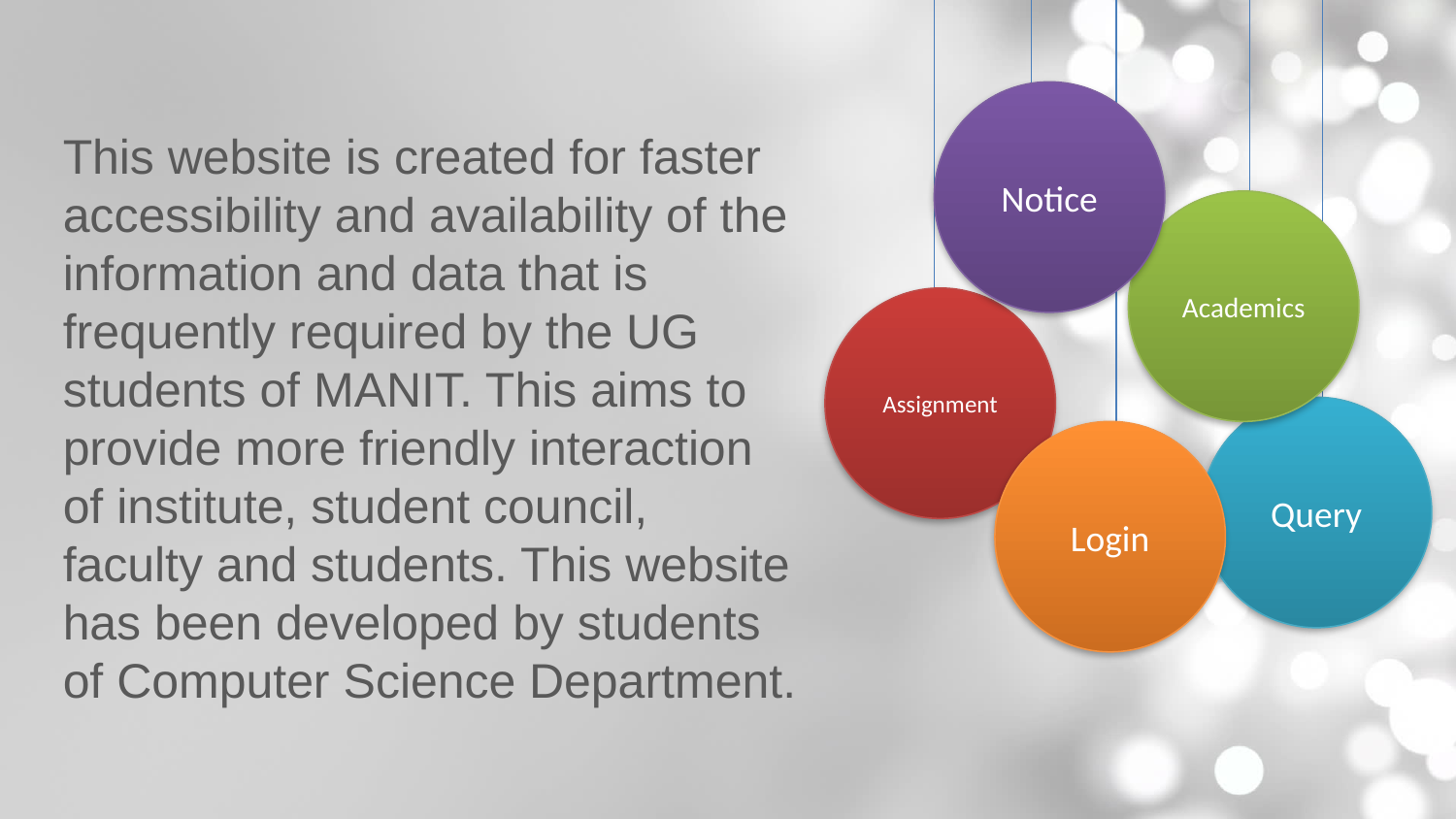

Notice
This website is created for faster accessibility and availability of the information and data that is frequently required by the UG students of MANIT. This aims to provide more friendly interaction of institute, student council, faculty and students. This website has been developed by students of Computer Science Department.
Academics
Assignment
Query
Login